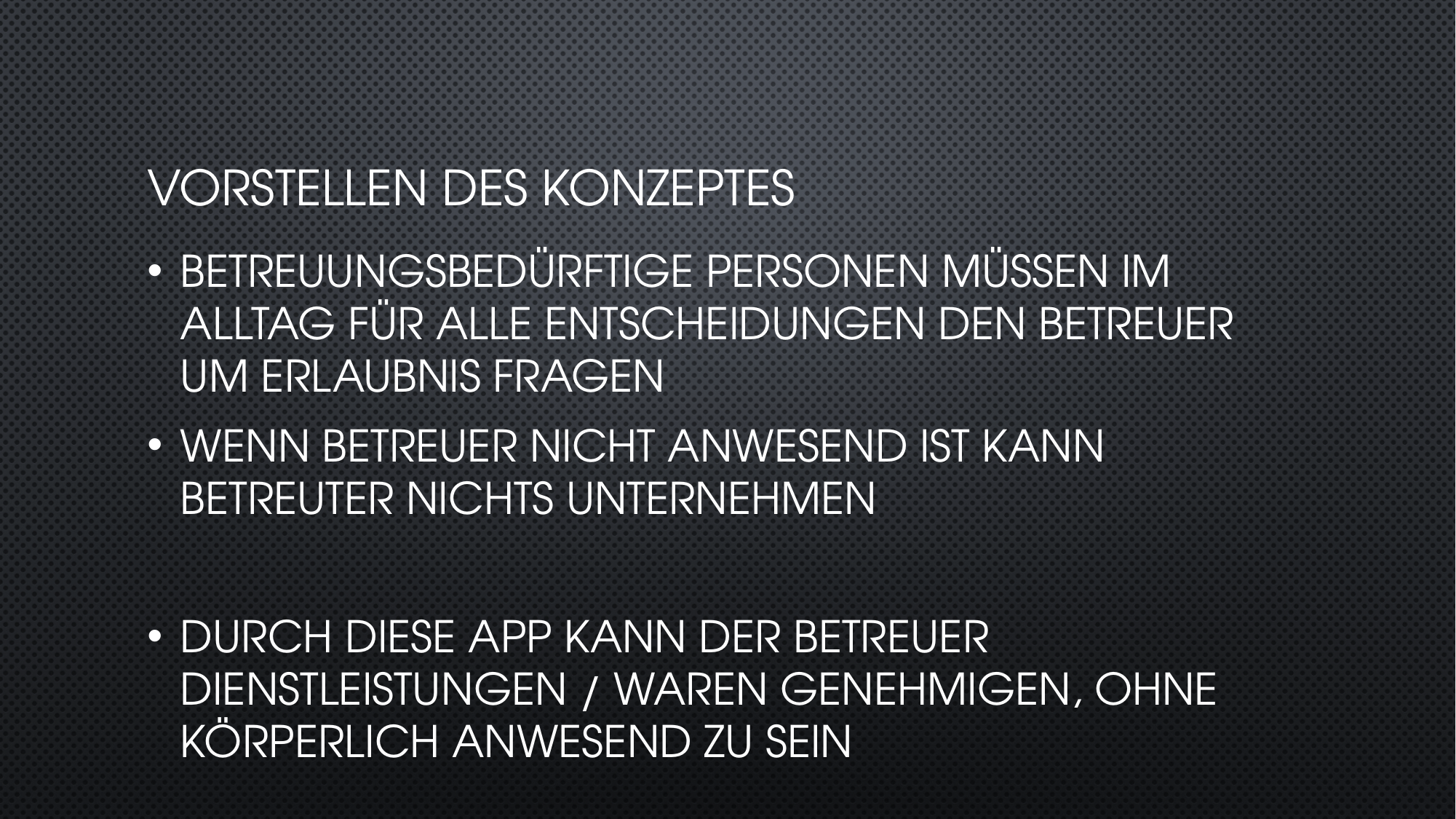

# Vorstellen des Konzeptes
Betreuungsbedürftige Personen müssen im Alltag für alle Entscheidungen den Betreuer um Erlaubnis fragen
Wenn Betreuer nicht anwesend ist kann Betreuter nichts unternehmen

Durch diese App kann der Betreuer Dienstleistungen / Waren genehmigen, ohne körperlich Anwesend zu sein